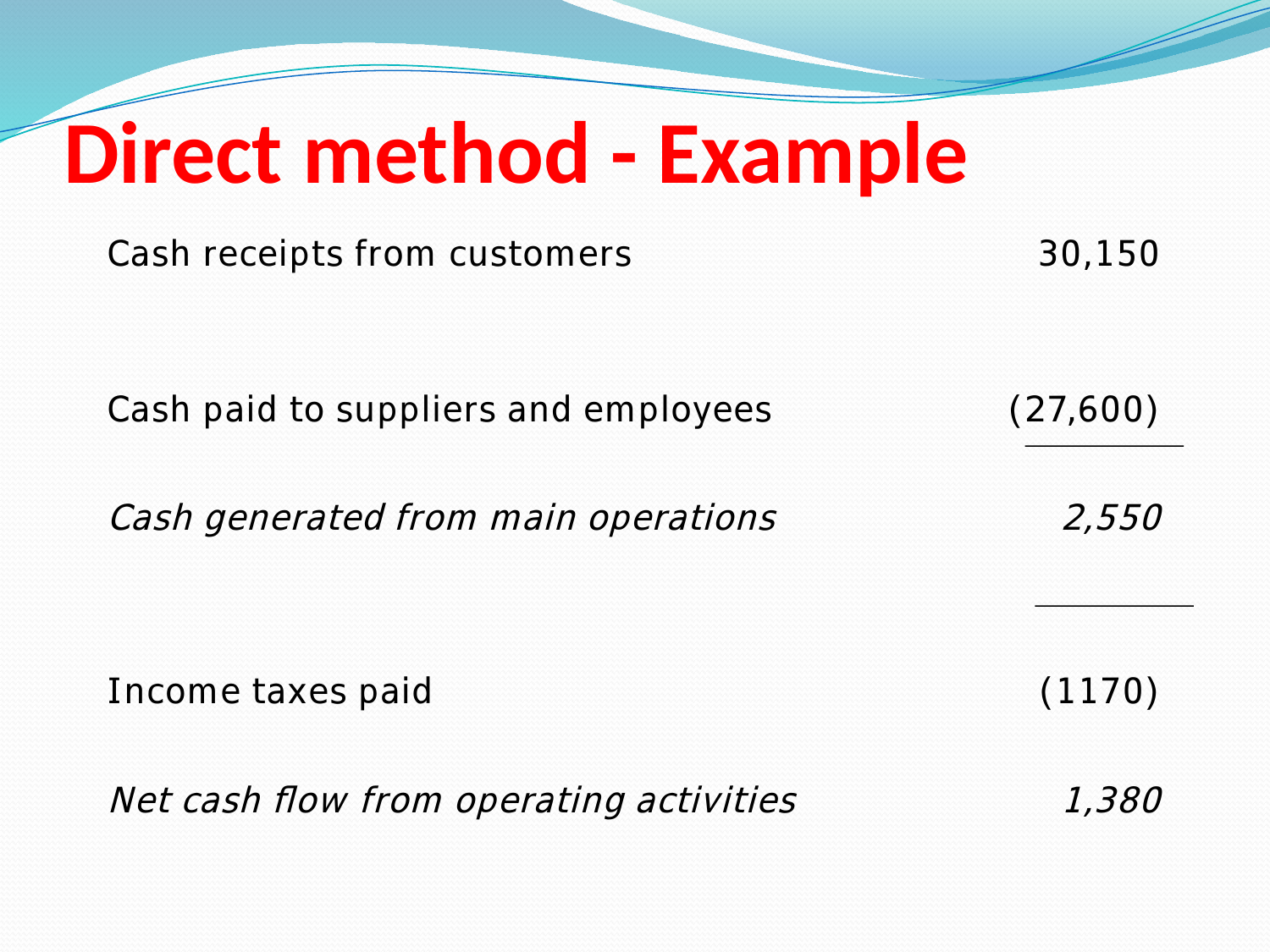

# Direct method - Example

| Cash receipts from customers | 30,150 |
| --- | --- |
| Cash paid to suppliers and employees | (27,600) |
| Cash generated from main operations | 2,550 |
|  |  |
| Income taxes paid | (1170) |
| Net cash flow from operating activities | 1,380 |